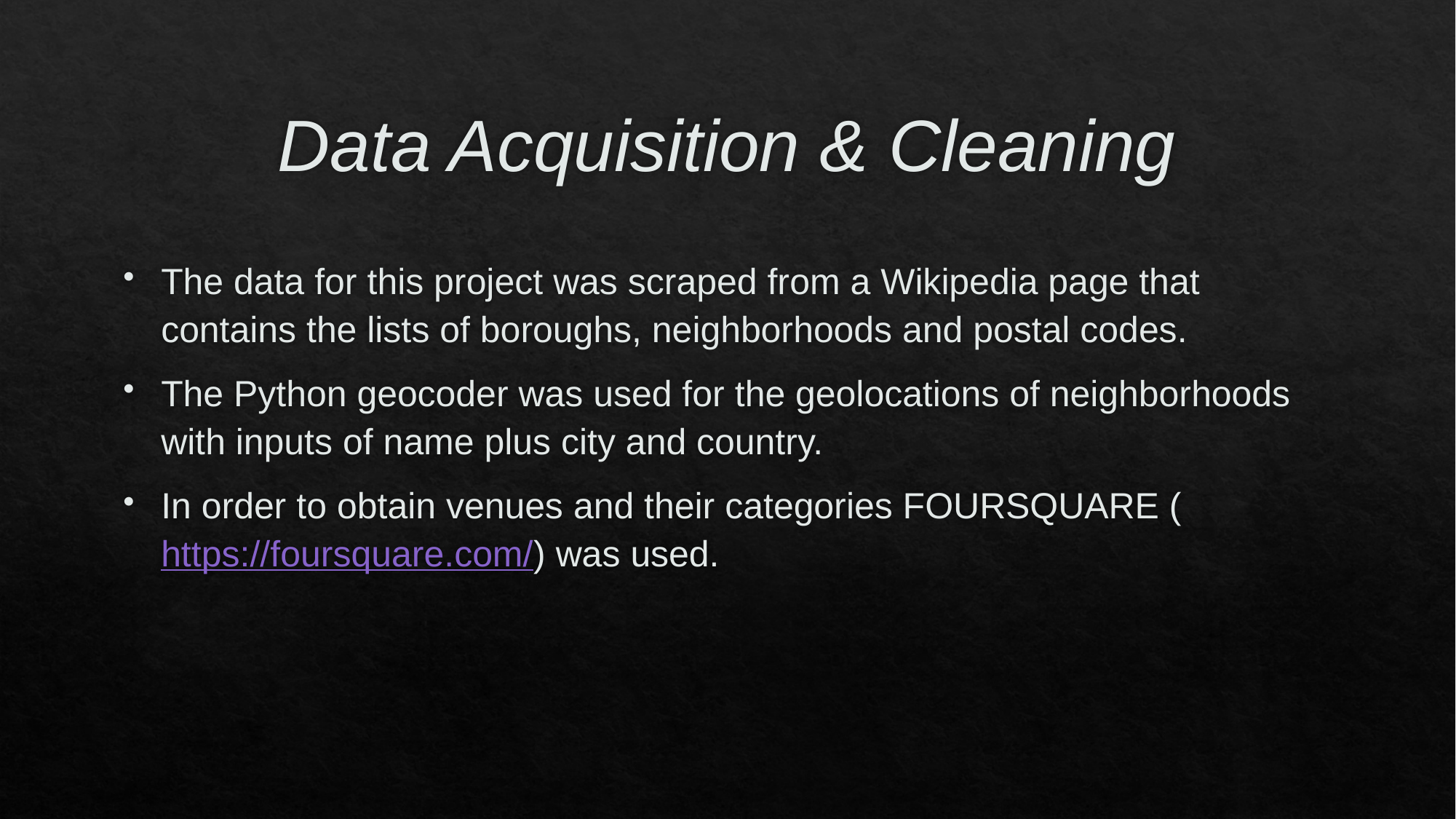

# Data Acquisition & Cleaning
The data for this project was scraped from a Wikipedia page that contains the lists of boroughs, neighborhoods and postal codes.
The Python geocoder was used for the geolocations of neighborhoods with inputs of name plus city and country.
In order to obtain venues and their categories FOURSQUARE (https://foursquare.com/) was used.